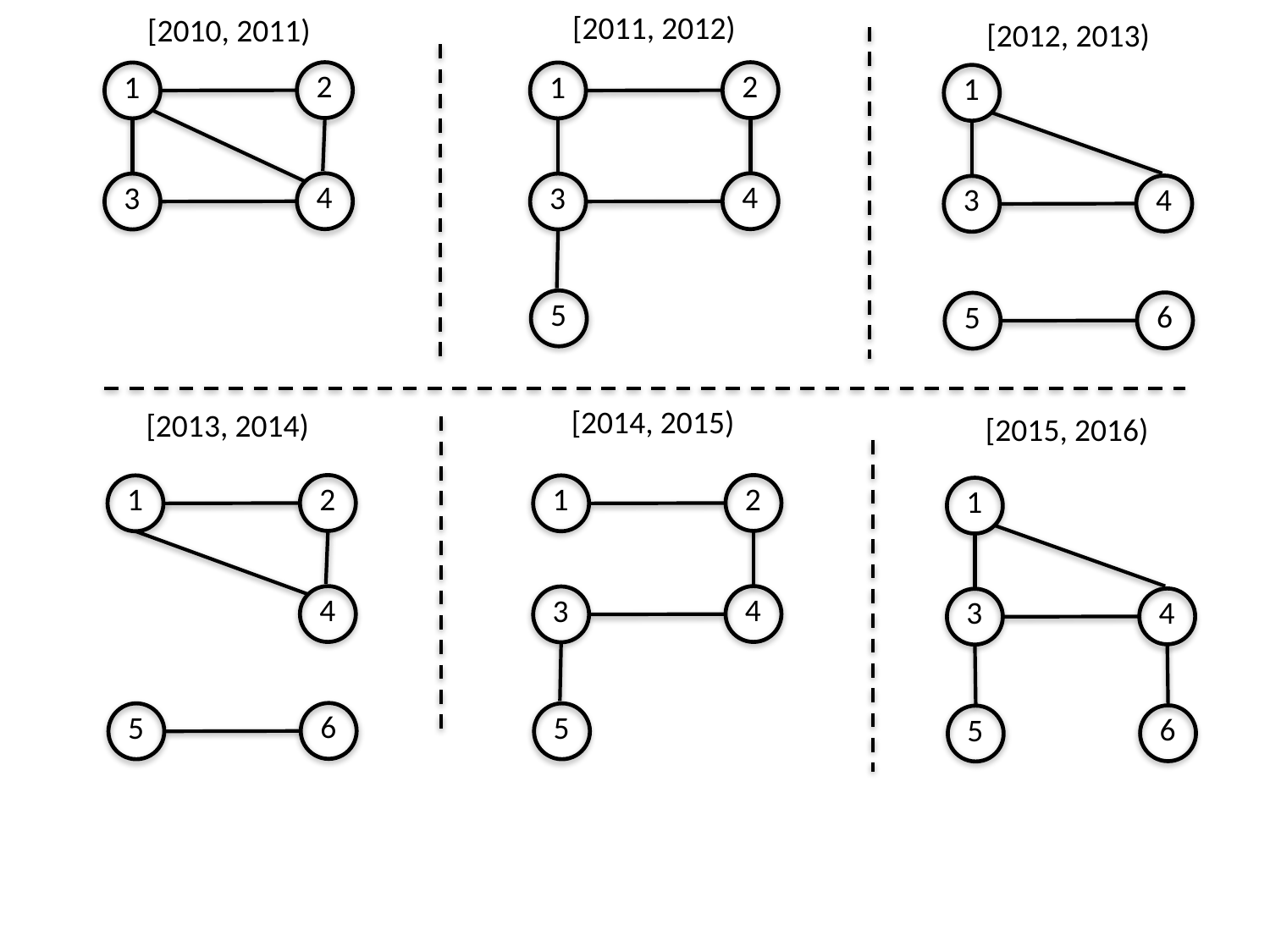

[2011, 2012)
[2010, 2011)
[2012, 2013)
2

1

4

3

2

1

4

3

5

1

4
3

6
5

[2014, 2015)
[2013, 2014)
[2015, 2016)
2

1

4

6

5

2

1

4

3

5

1

4

3

6

5